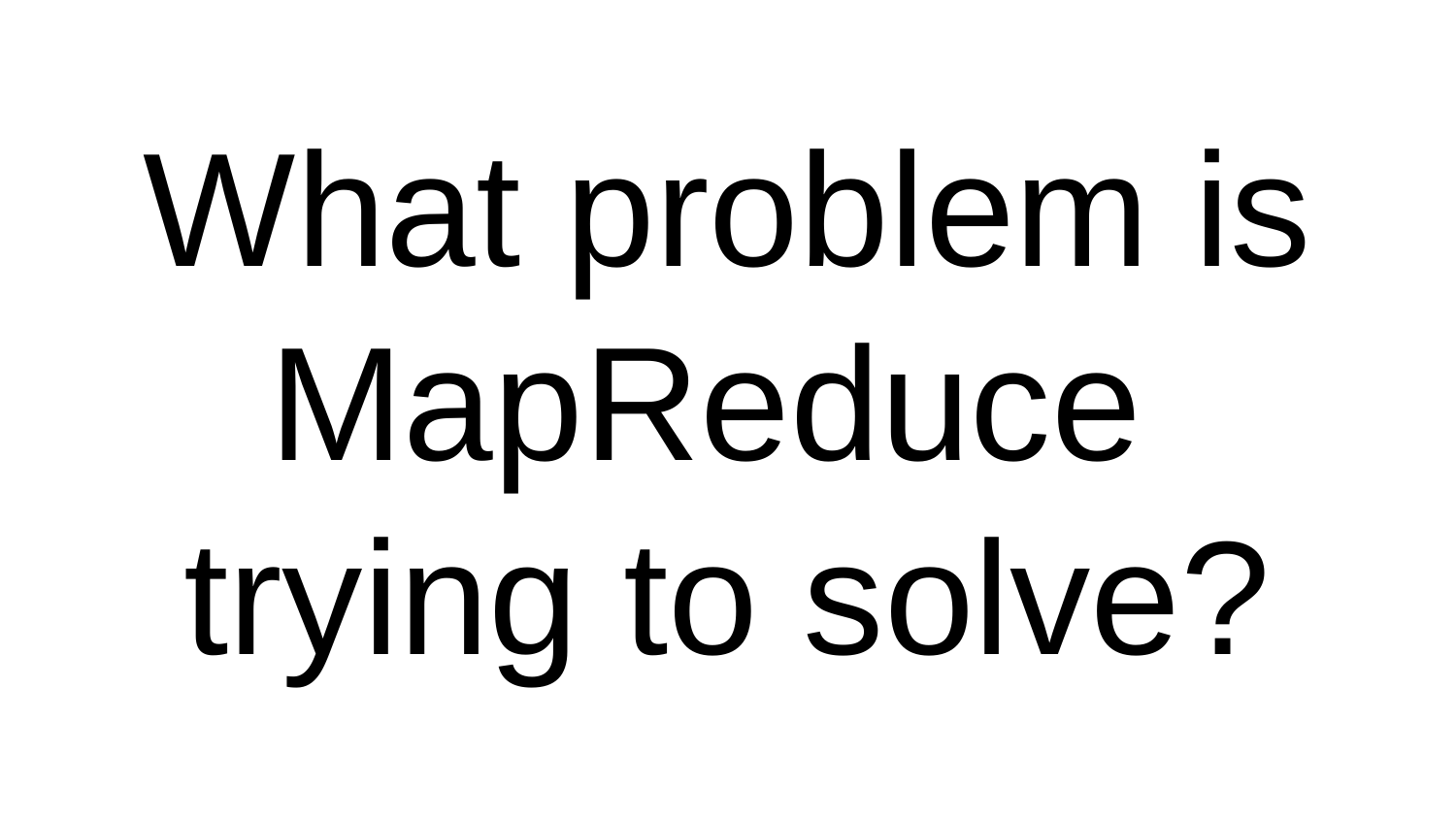

What problem is MapReduce
trying to solve?